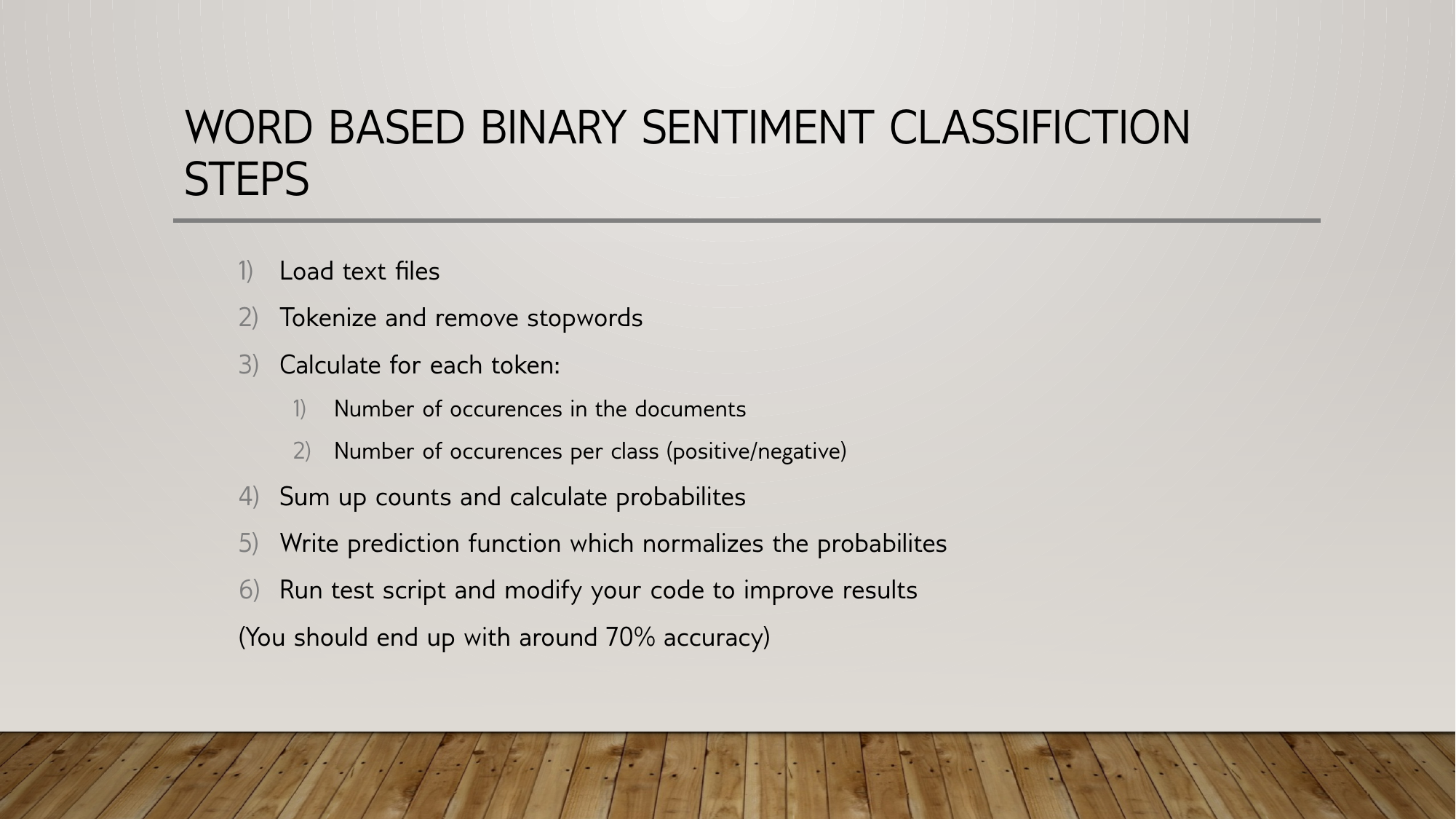

# Word Based binary Sentiment Classifiction STEPS
Load text files
Tokenize and remove stopwords
Calculate for each token:
Number of occurences in the documents
Number of occurences per class (positive/negative)
Sum up counts and calculate probabilites
Write prediction function which normalizes the probabilites
Run test script and modify your code to improve results
(You should end up with around 70% accuracy)